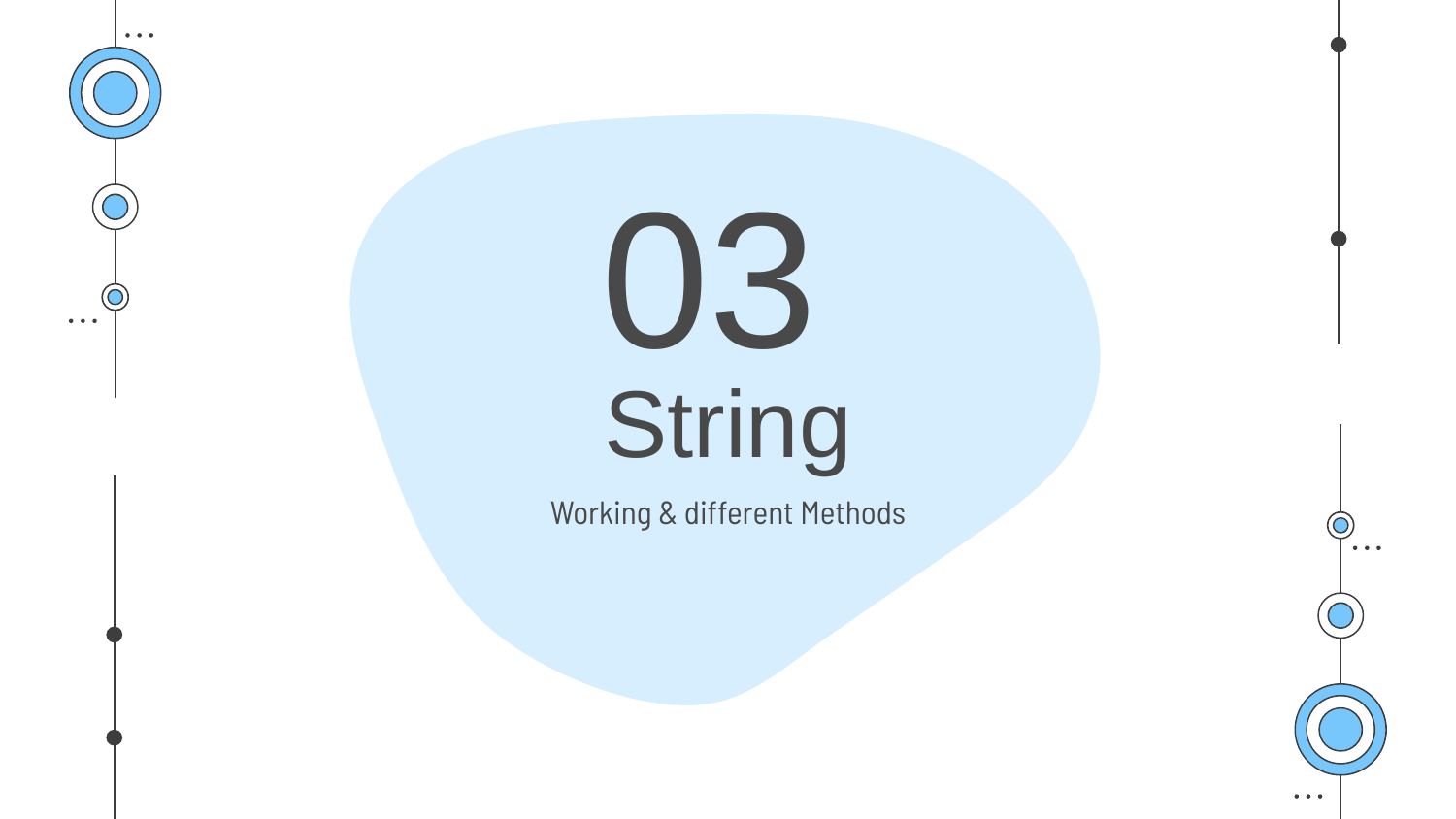

03
# String
Working & different Methods